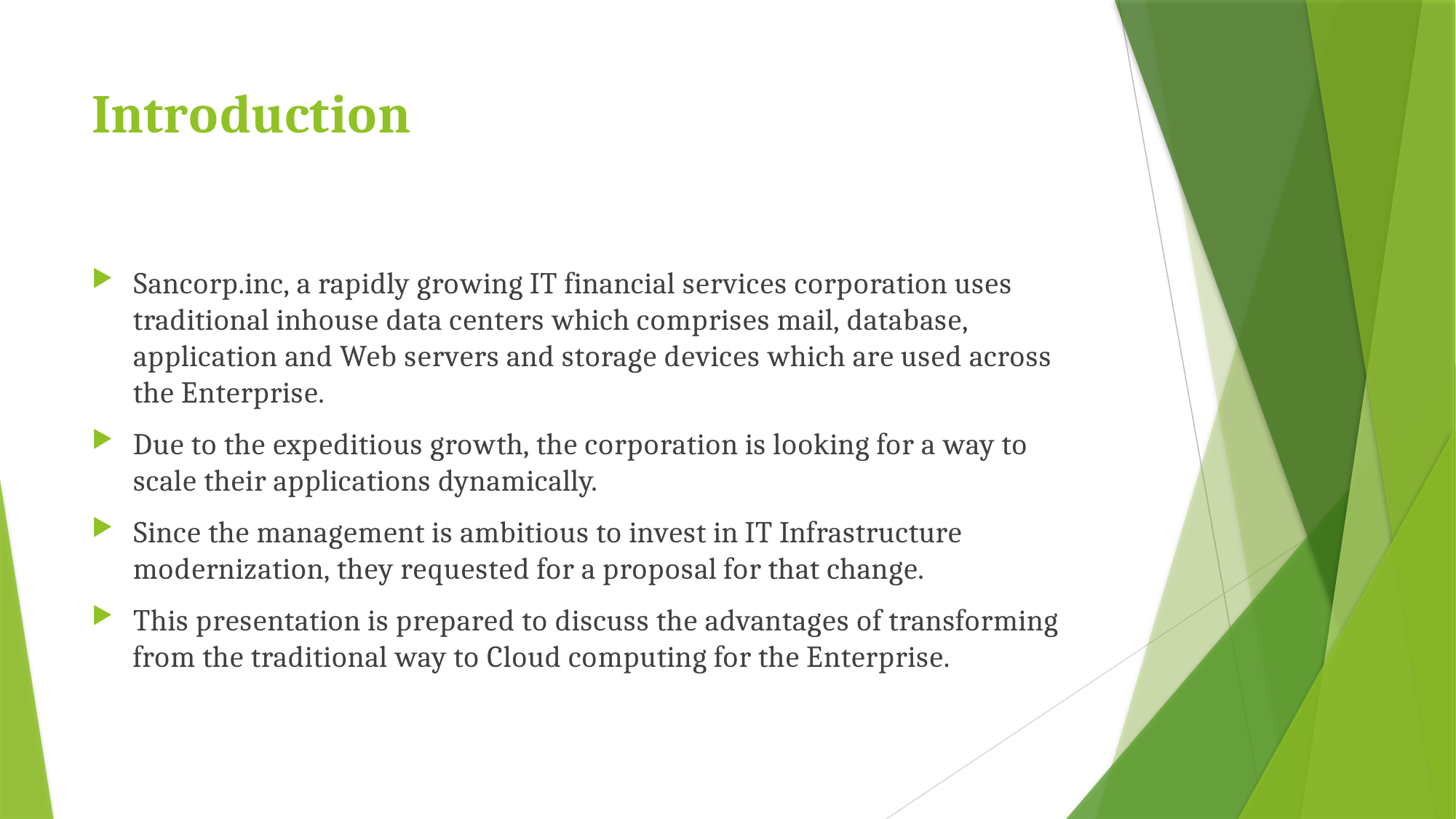

# Introduction
Sancorp.inc, a rapidly growing IT financial services corporation uses traditional inhouse data centers which comprises mail, database, application and Web servers and storage devices which are used across the Enterprise.
Due to the expeditious growth, the corporation is looking for a way to scale their applications dynamically.
Since the management is ambitious to invest in IT Infrastructure modernization, they requested for a proposal for that change.
This presentation is prepared to discuss the advantages of transforming from the traditional way to Cloud computing for the Enterprise.